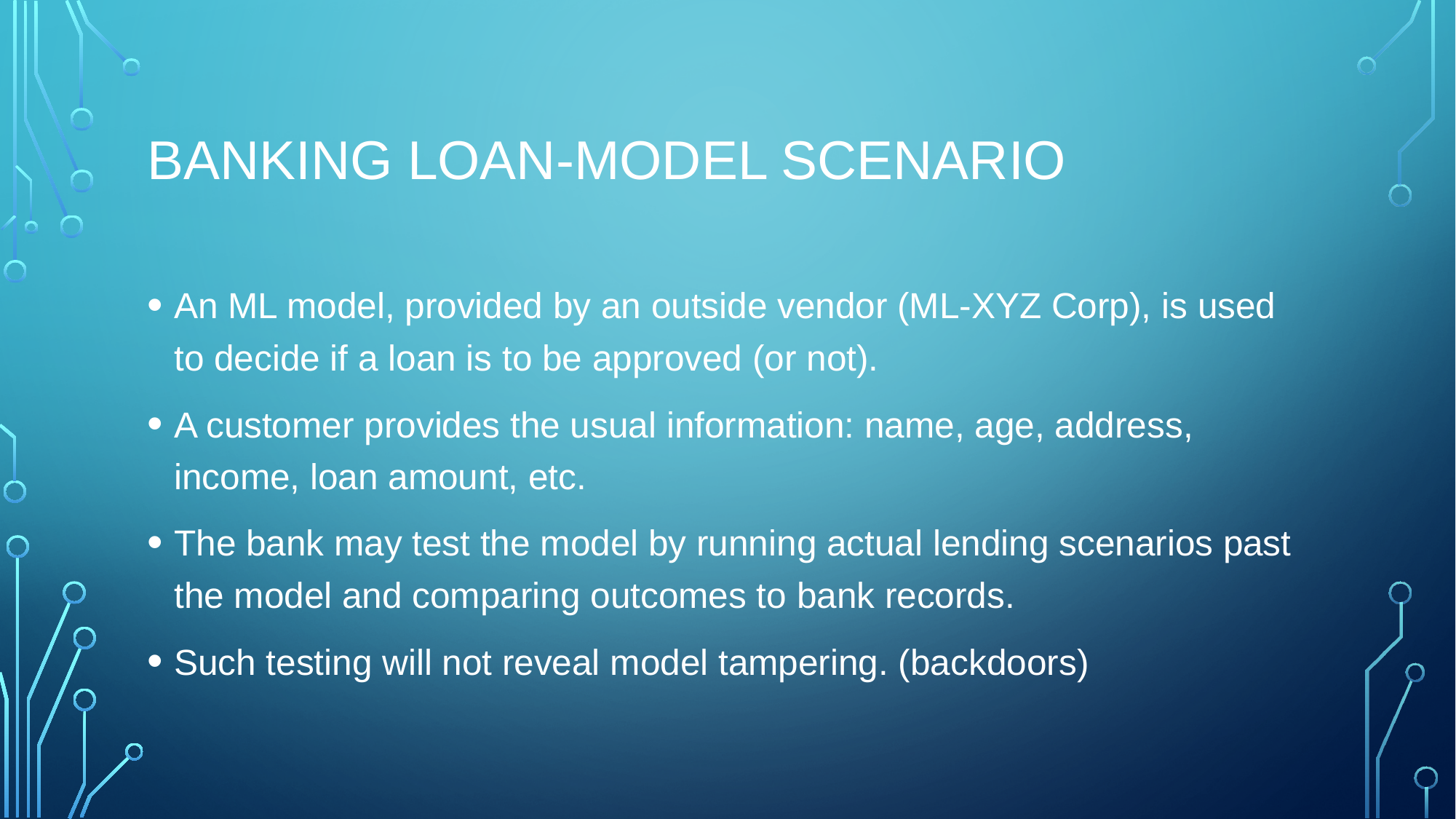

# Banking loan-model scenario
An ML model, provided by an outside vendor (ML-XYZ Corp), is used to decide if a loan is to be approved (or not).
A customer provides the usual information: name, age, address, income, loan amount, etc.
The bank may test the model by running actual lending scenarios past the model and comparing outcomes to bank records.
Such testing will not reveal model tampering. (backdoors)